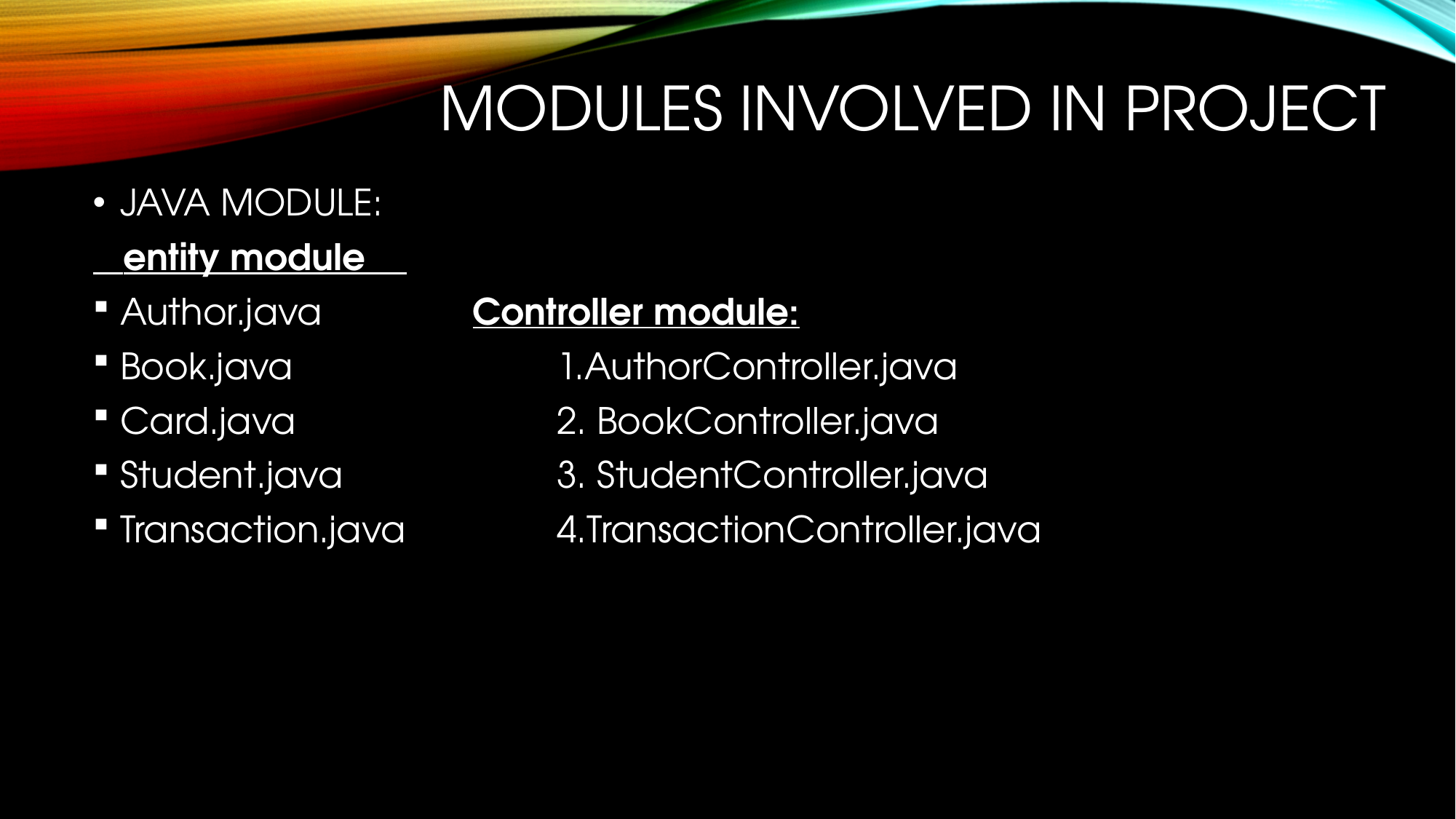

# MODULES INVOLVED IN PROJECT
JAVA MODULE:
   entity module
Author.java               Controller module:
Book.java			1.AuthorController.java
Card.java			2. BookController.java
Student.java		3. StudentController.java
Transaction.java		4.TransactionController.java